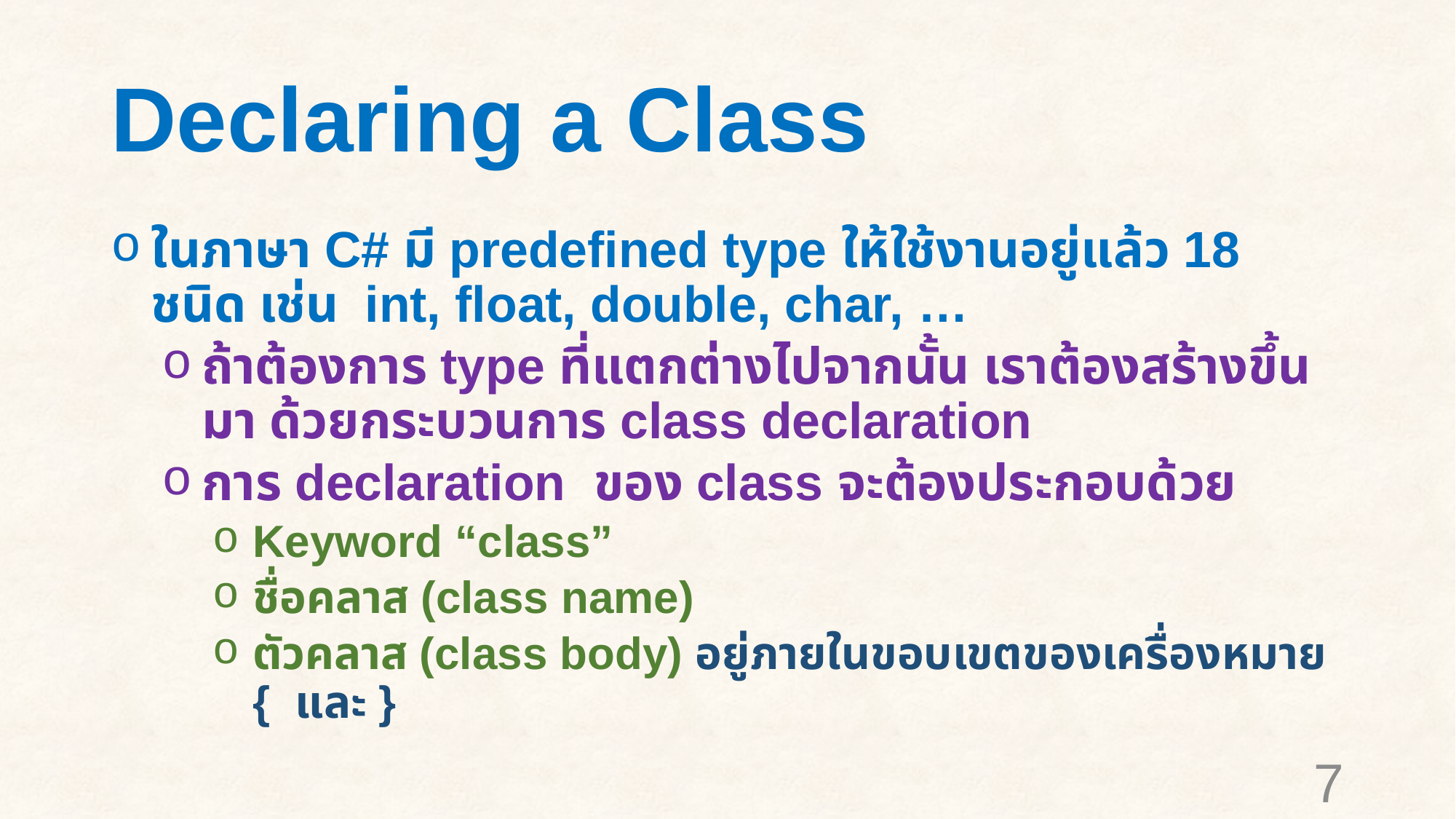

# Declaring a Class
ในภาษา C# มี predefined type ให้ใช้งานอยู่แล้ว 18 ชนิด เช่น  int, float, double, char, …
ถ้าต้องการ type ที่แตกต่างไปจากนั้น เราต้องสร้างขึ้นมา ด้วยกระบวนการ class declaration
การ declaration  ของ class จะต้องประกอบด้วย
Keyword “class”
ชื่อคลาส (class name)
ตัวคลาส (class body) อยู่ภายในขอบเขตของเครื่องหมาย  {  และ }
7